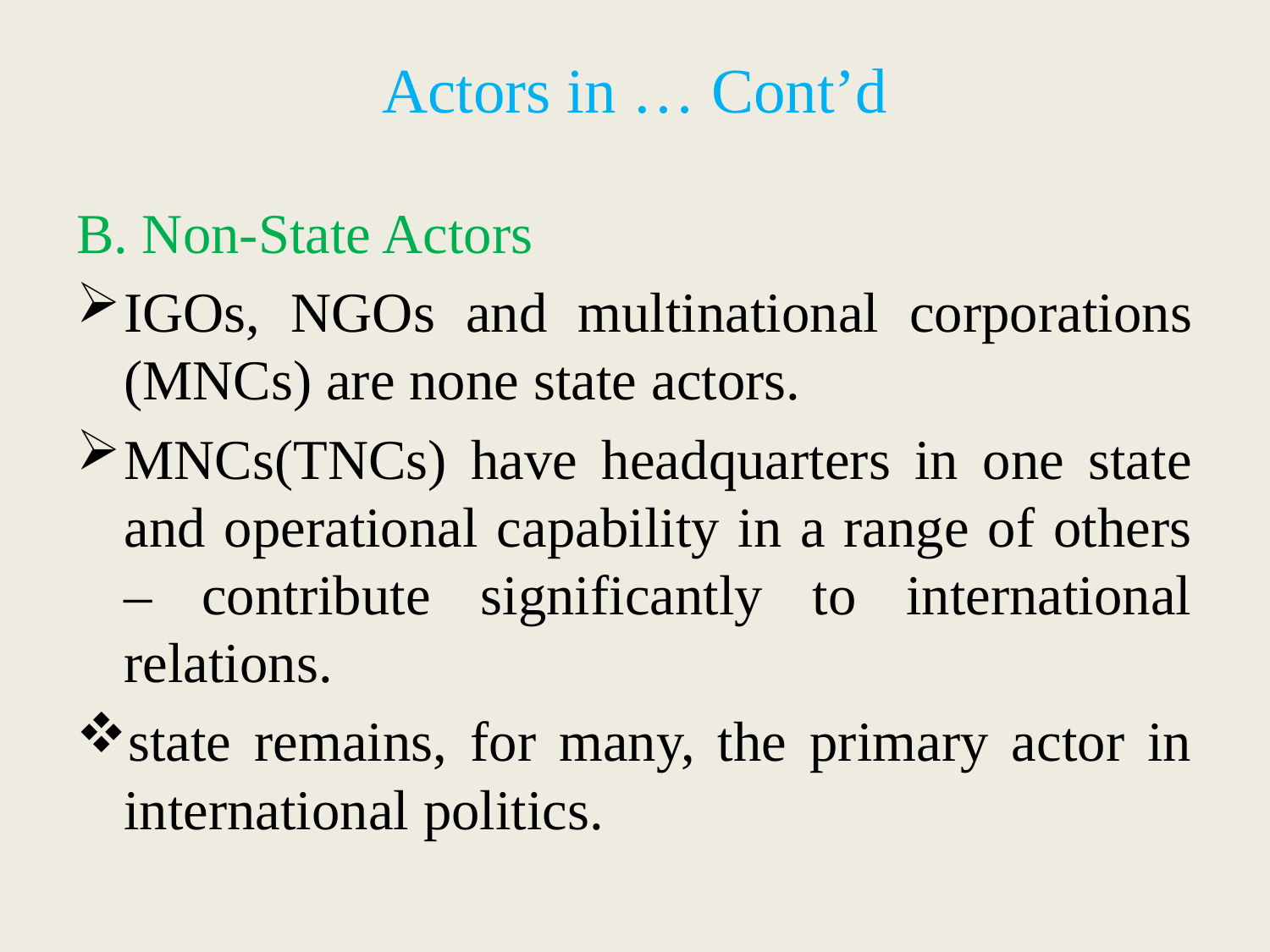

# Actors in … Cont’d
B. Non-State Actors
IGOs, NGOs and multinational corporations (MNCs) are none state actors.
MNCs(TNCs) have headquarters in one state and operational capability in a range of others – contribute significantly to international relations.
state remains, for many, the primary actor in international politics.